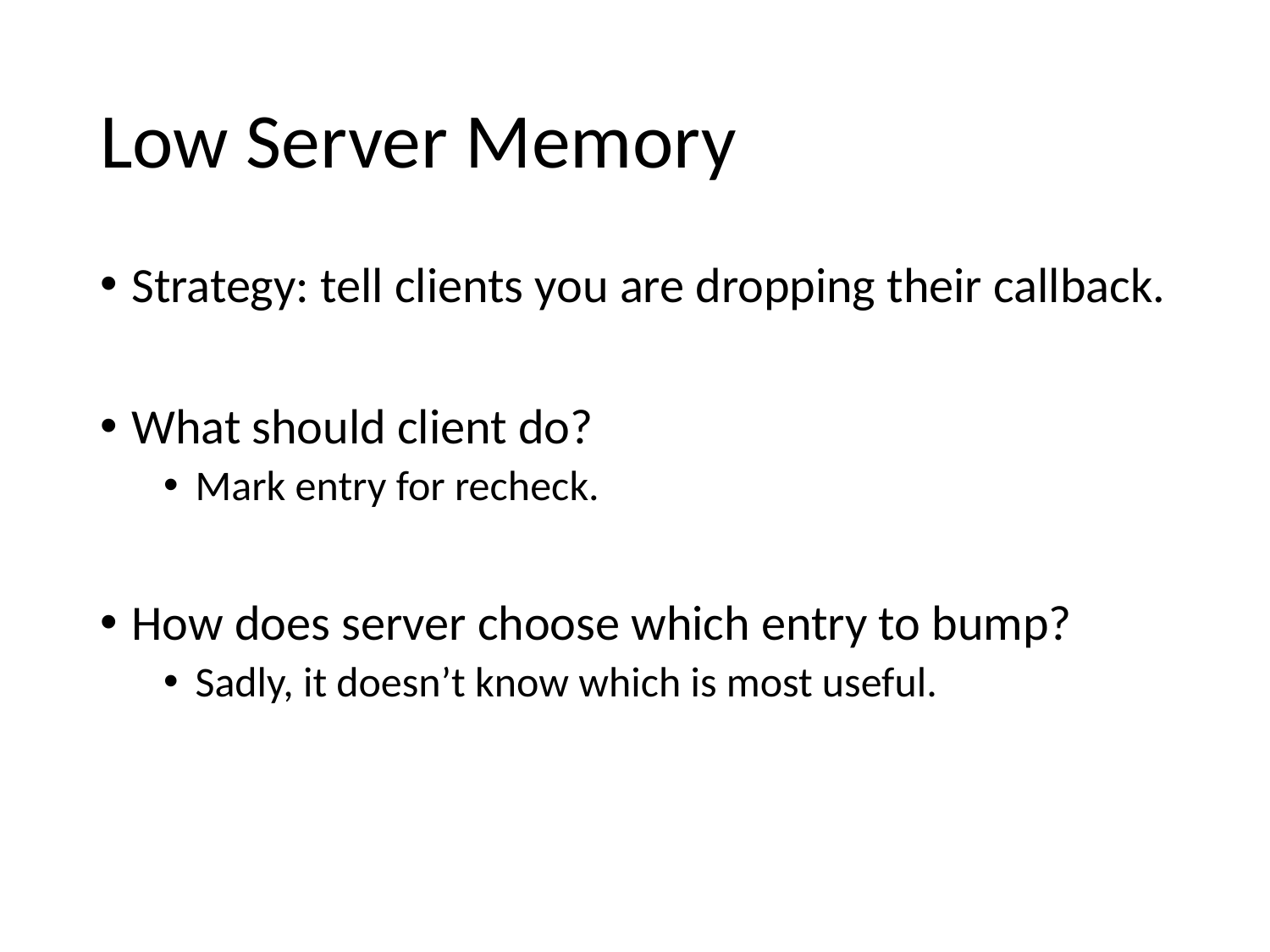

# Low Server Memory
Strategy: tell clients you are dropping their callback.

What should client do?
Mark entry for recheck.

How does server choose which entry to bump?
Sadly, it doesn’t know which is most useful.